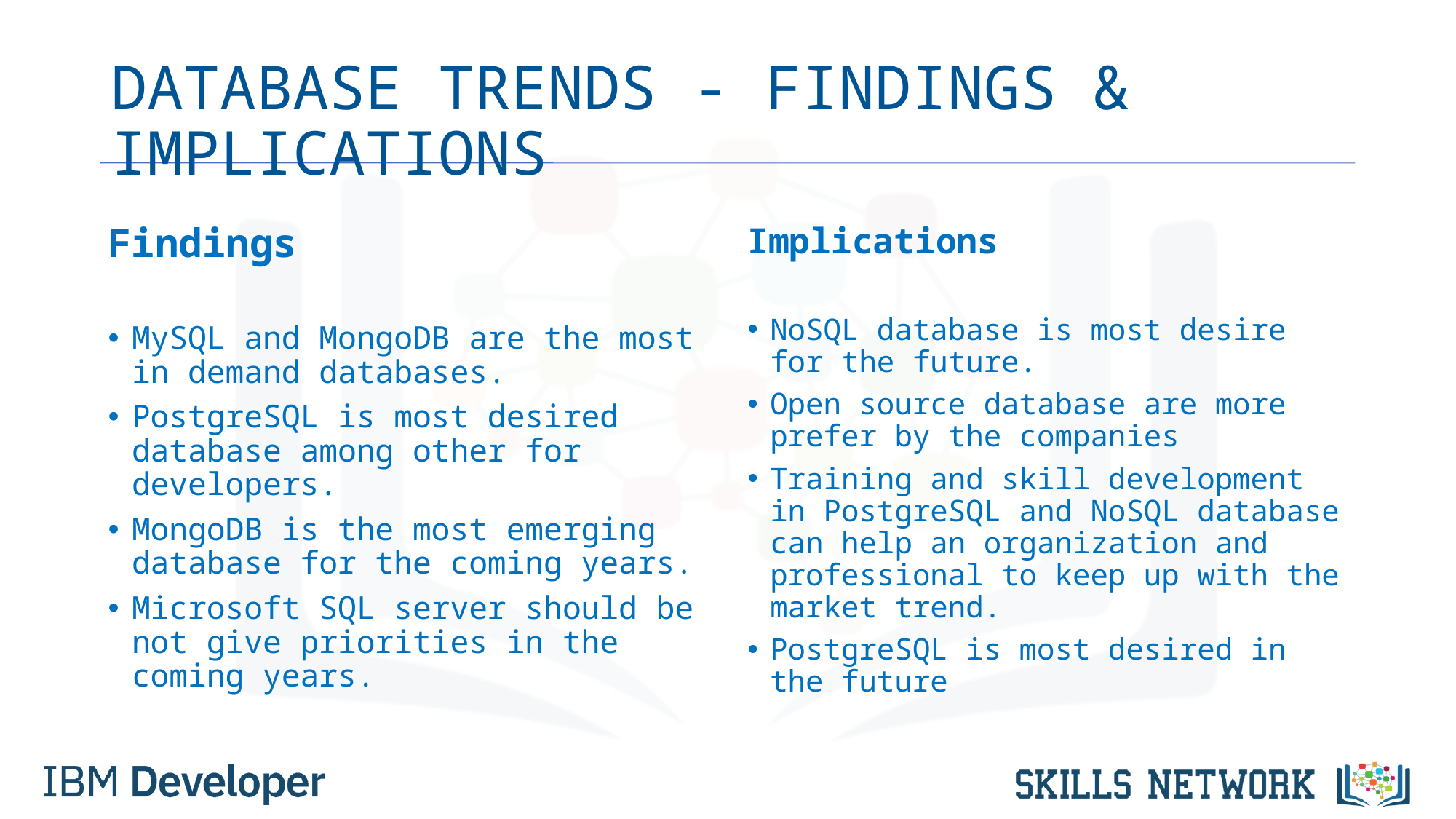

# DATABASE TRENDS - FINDINGS & IMPLICATIONS
Findings

MySQL and MongoDB are the most in demand databases.
PostgreSQL is most desired database among other for developers.
MongoDB is the most emerging database for the coming years.
Microsoft SQL server should be not give priorities in the coming years.

Implications

NoSQL database is most desire for the future.
Open source database are more prefer by the companies
Training and skill development in PostgreSQL and NoSQL database can help an organization and professional to keep up with the market trend.
PostgreSQL is most desired in the future